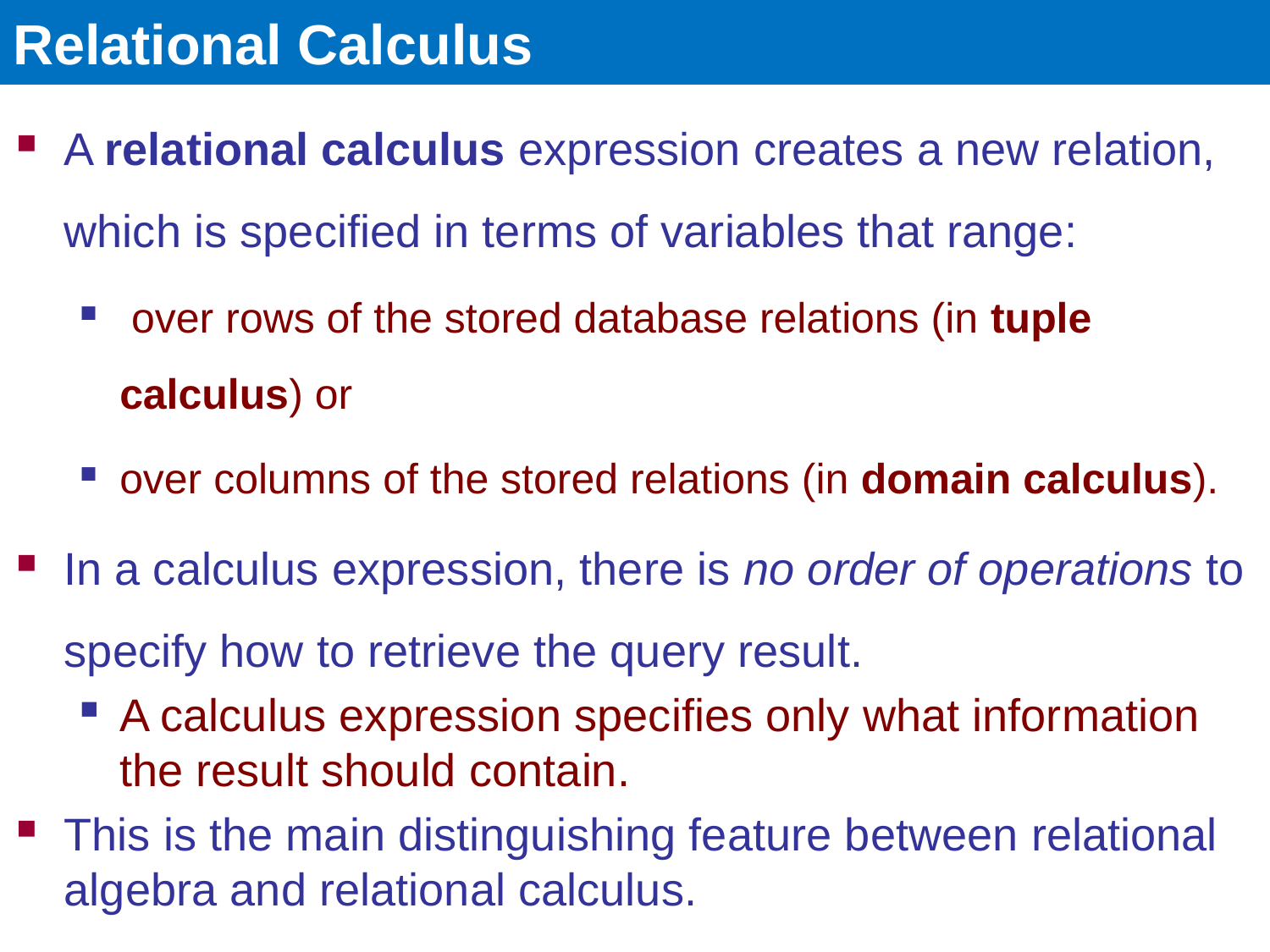

# Relational Calculus
A relational calculus expression creates a new relation, which is specified in terms of variables that range:
 over rows of the stored database relations (in tuple calculus) or
over columns of the stored relations (in domain calculus).
In a calculus expression, there is no order of operations to specify how to retrieve the query result.
A calculus expression specifies only what information the result should contain.
This is the main distinguishing feature between relational algebra and relational calculus.